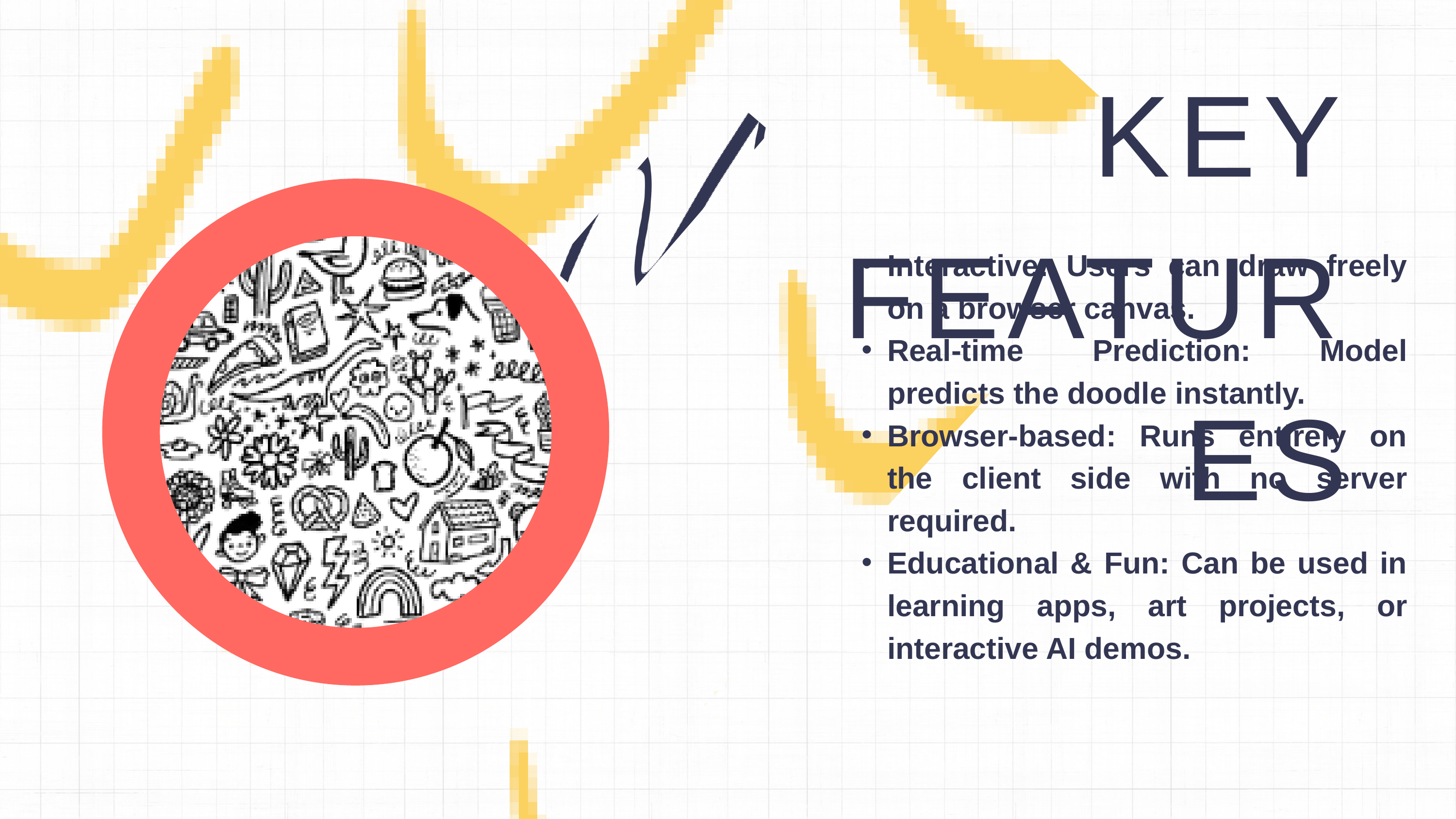

KEY FEATURES

Interactive: Users can draw freely on a browser canvas.
Real-time Prediction: Model predicts the doodle instantly.
Browser-based: Runs entirely on the client side with no server required.
Educational & Fun: Can be used in learning apps, art projects, or interactive AI demos.